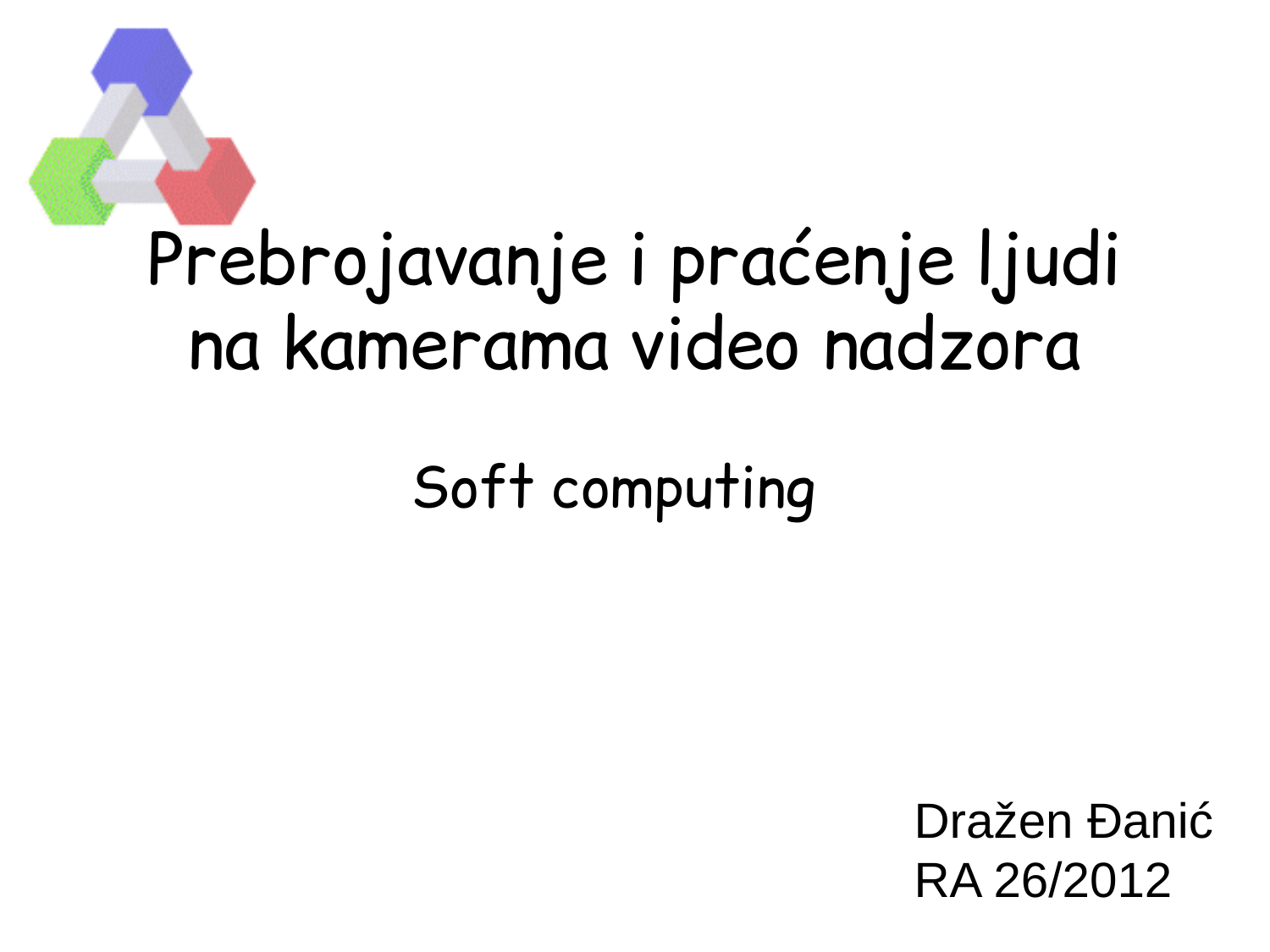

# Prebrojavanje i praćenje ljudi na kamerama video nadzora
Soft computing
Dražen Đanić
RA 26/2012